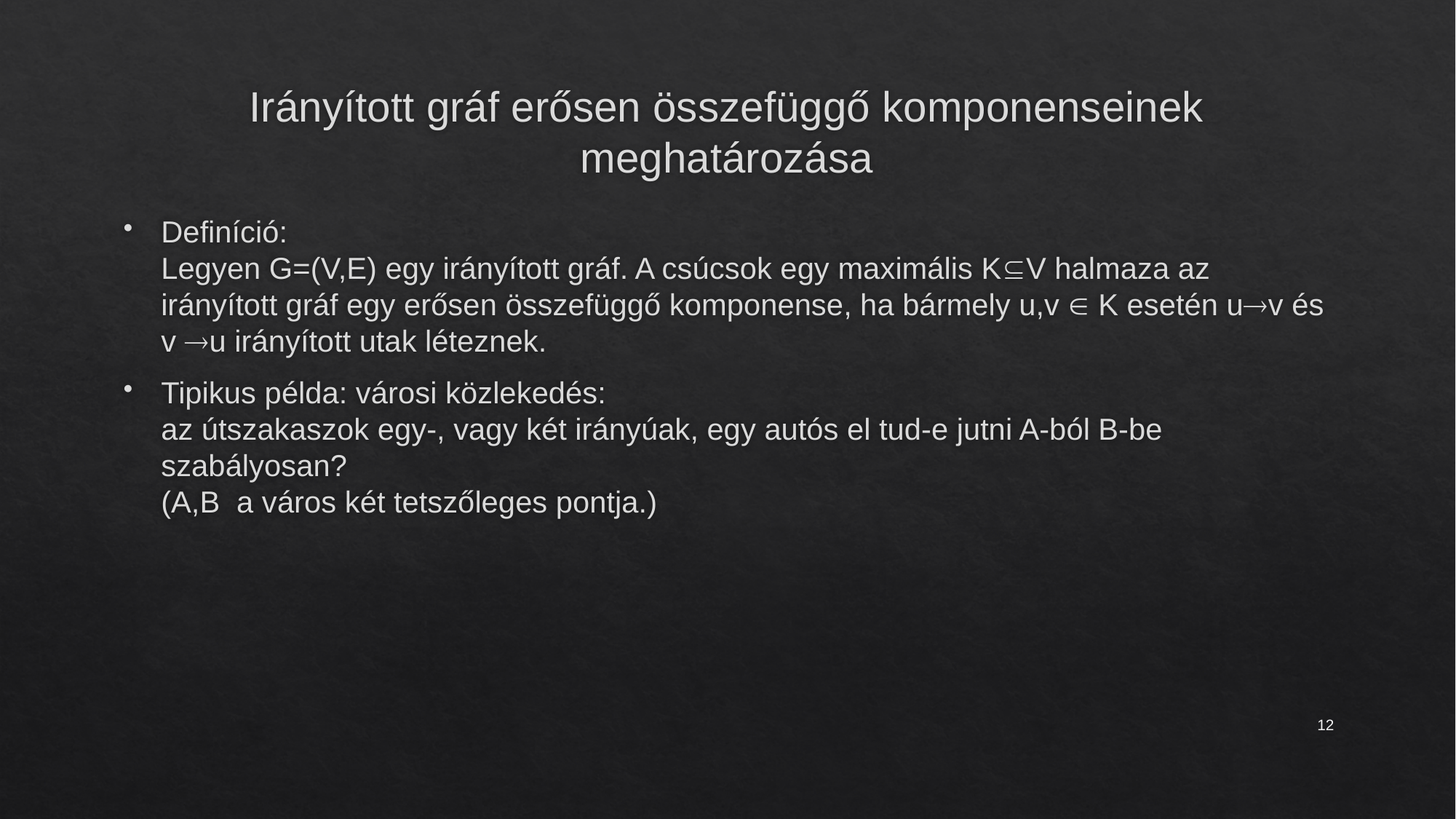

# Irányított gráf erősen összefüggő komponenseinek meghatározása
Definíció:
Legyen G=(V,E) egy irányított gráf. A csúcsok egy maximális K⊆V halmaza az irányított gráf egy erősen összefüggő komponense, ha bármely u,v ∈ K esetén u→v és v →u irányított utak léteznek.
Tipikus példa: városi közlekedés:
az útszakaszok egy-, vagy két irányúak, egy autós el tud-e jutni A-ból B-be szabályosan?
(A,B  a város két tetszőleges pontja.)

12